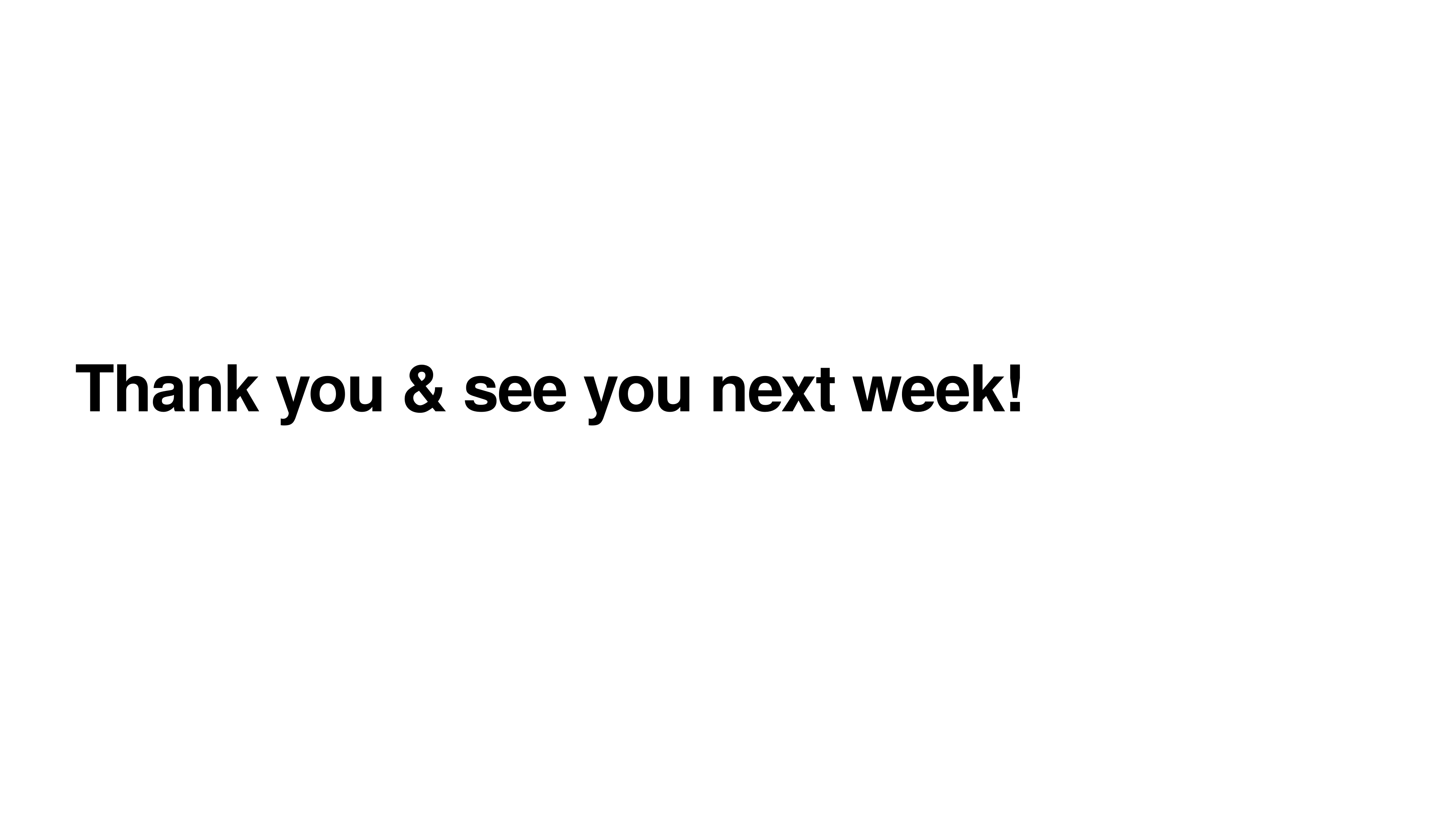

# Thank you & see you next week!